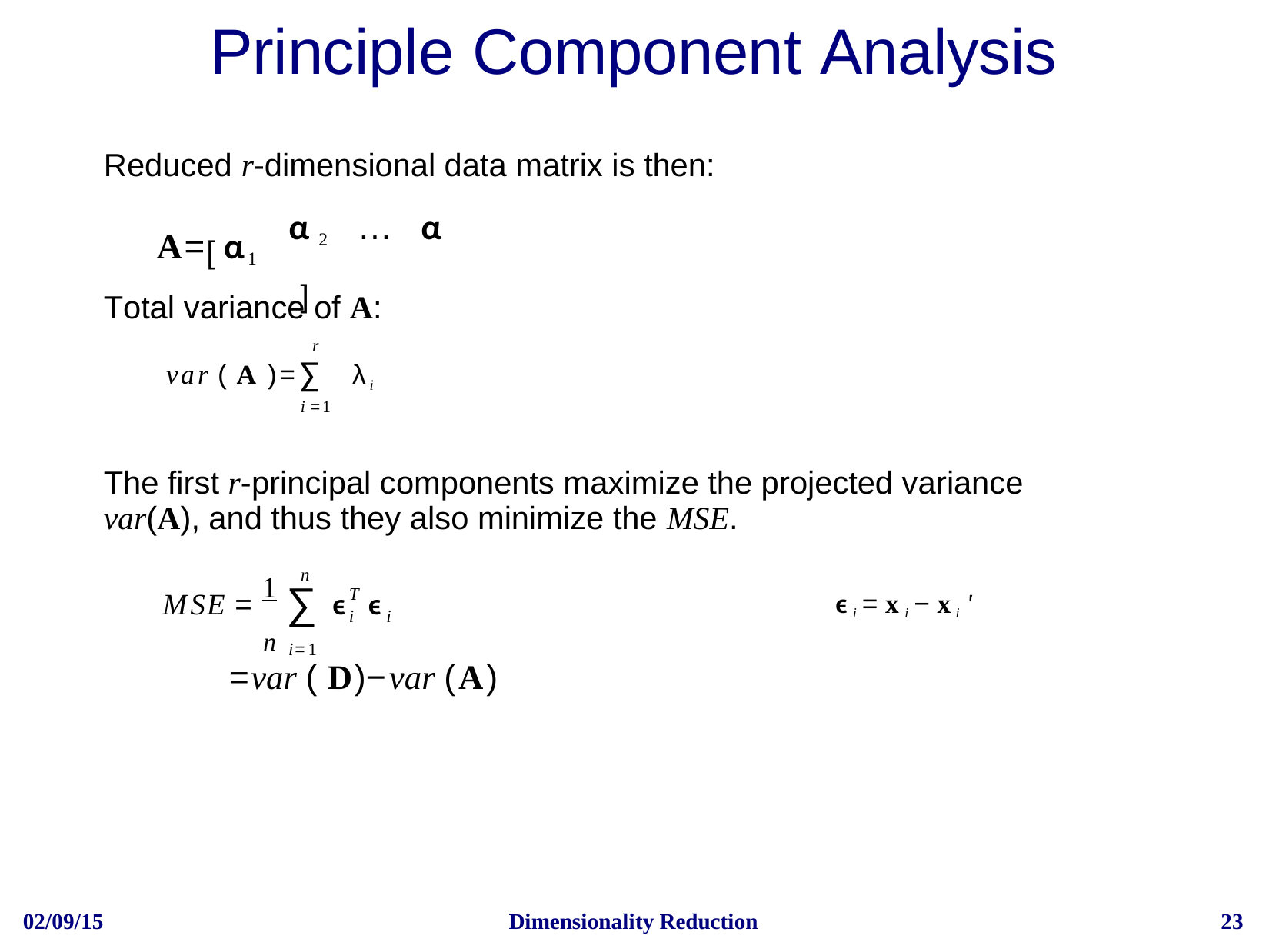

# Principle Component Analysis
Reduced r-dimensional data matrix is then:
A=[ α1
α 2	…	α r ]
Total variance of A:
r
var ( A )=∑ λi
i =1

The first r-principal components maximize the projected variance var(A), and thus they also minimize the MSE.
n
1
∑
T
MSE =
ϵ	ϵ
ϵi =xi −xi '
i	i
n i=1
=var ( D)−var (A)
02/09/15
Dimensionality Reduction
23